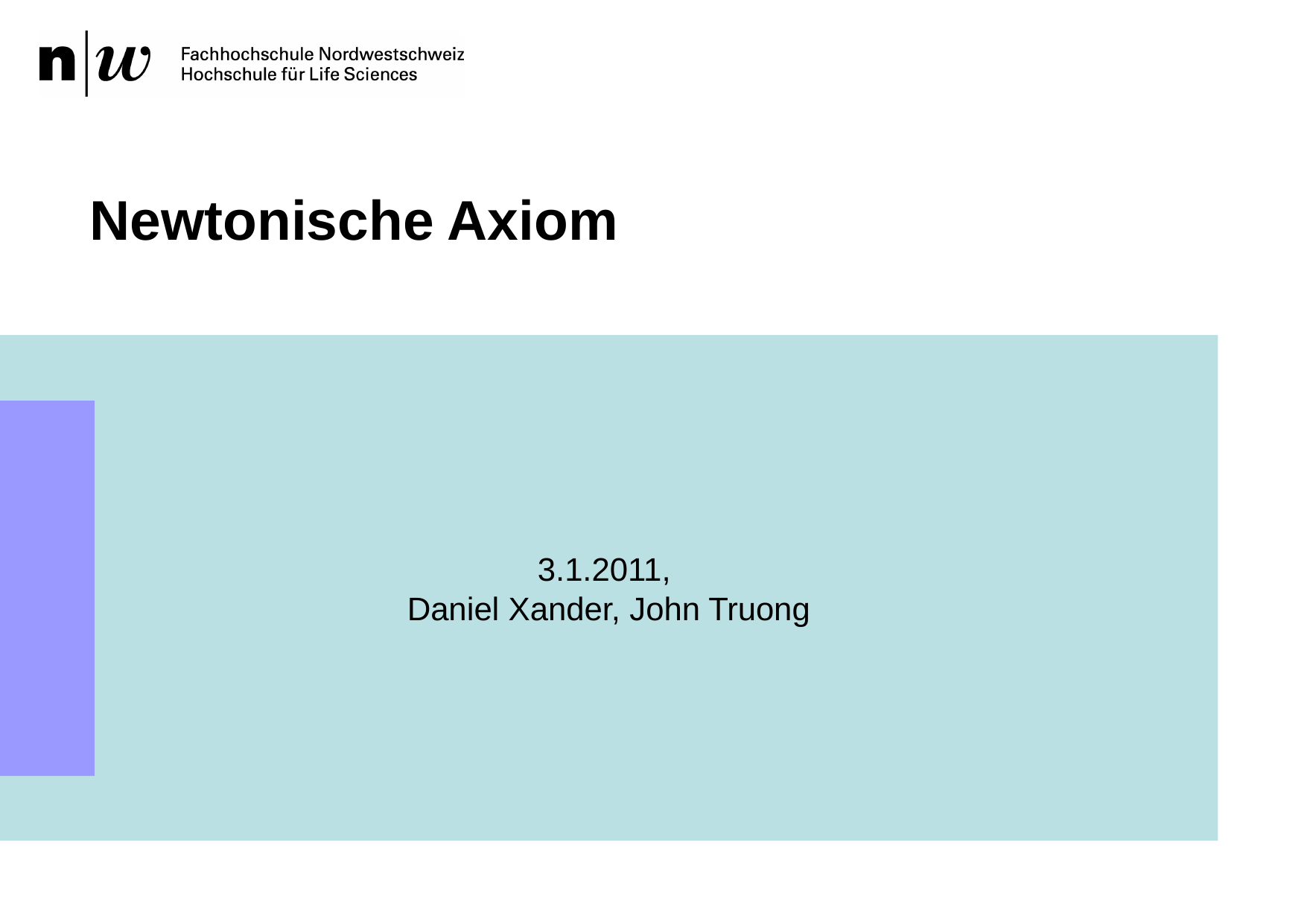

# Newtonische Axiom
3.1.2011,
Daniel Xander, John Truong